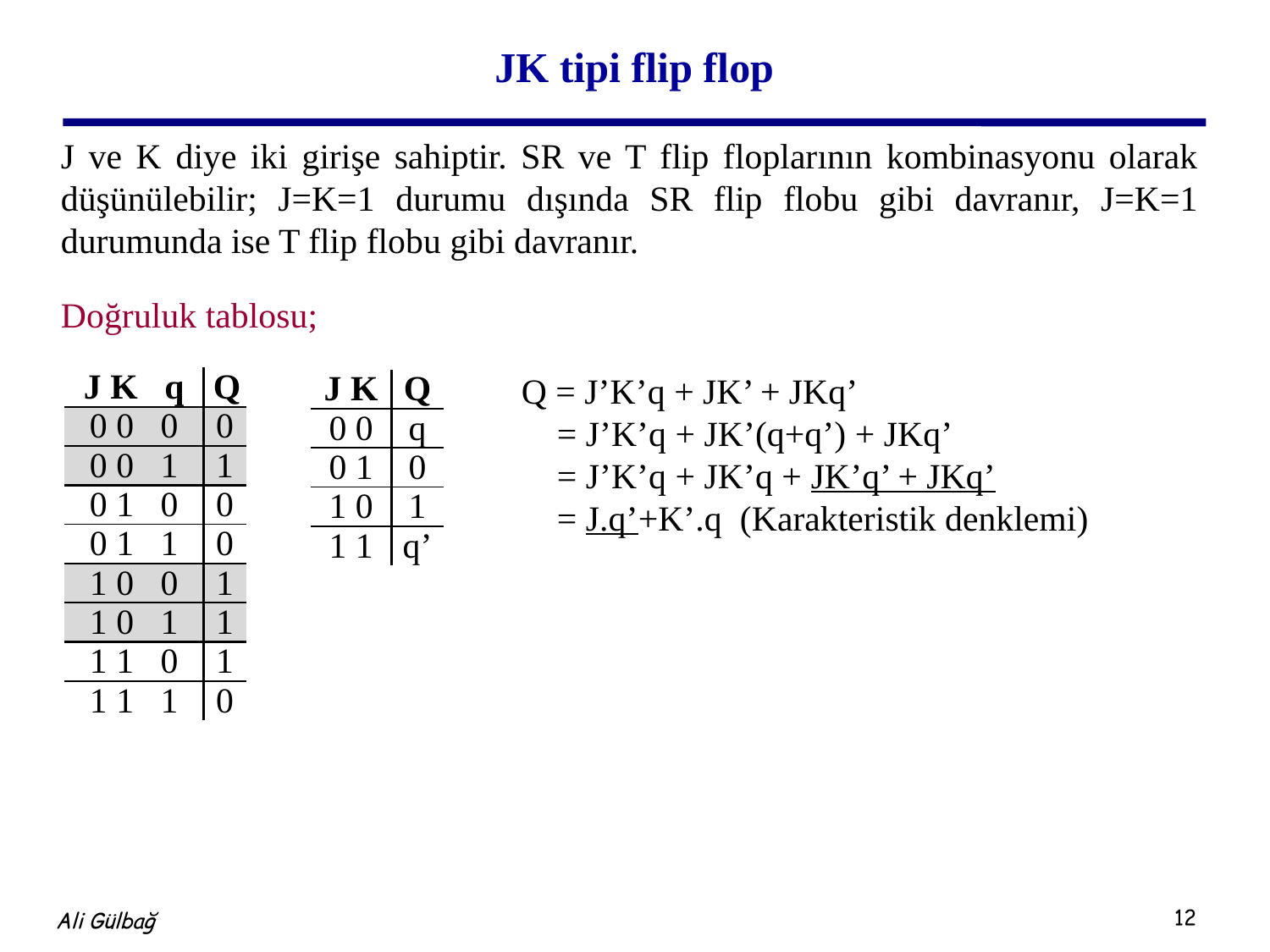

# JK tipi flip flop
J ve K diye iki girişe sahiptir. SR ve T flip floplarının kombinasyonu olarak düşünülebilir; J=K=1 durumu dışında SR flip flobu gibi davranır, J=K=1 durumunda ise T flip flobu gibi davranır.

Doğruluk tablosu;

Q = J’K’q + JK’ + JKq’
    = J’K’q + JK’(q+q’) + JKq’
    = J’K’q + JK’q + JK’q’ + JKq’
    = J.q’+K’.q  (Karakteristik denklemi)
| J K q | Q |
| --- | --- |
| 0 0 0 | 0 |
| 0 0 1 | 1 |
| 0 1 0 | 0 |
| 0 1 1 | 0 |
| 1 0 0 | 1 |
| 1 0 1 | 1 |
| 1 1 0 | 1 |
| 1 1 1 | 0 |
| J K | Q |
| --- | --- |
| 0 0 | q |
| 0 1 | 0 |
| 1 0 | 1 |
| 1 1 | q’ |